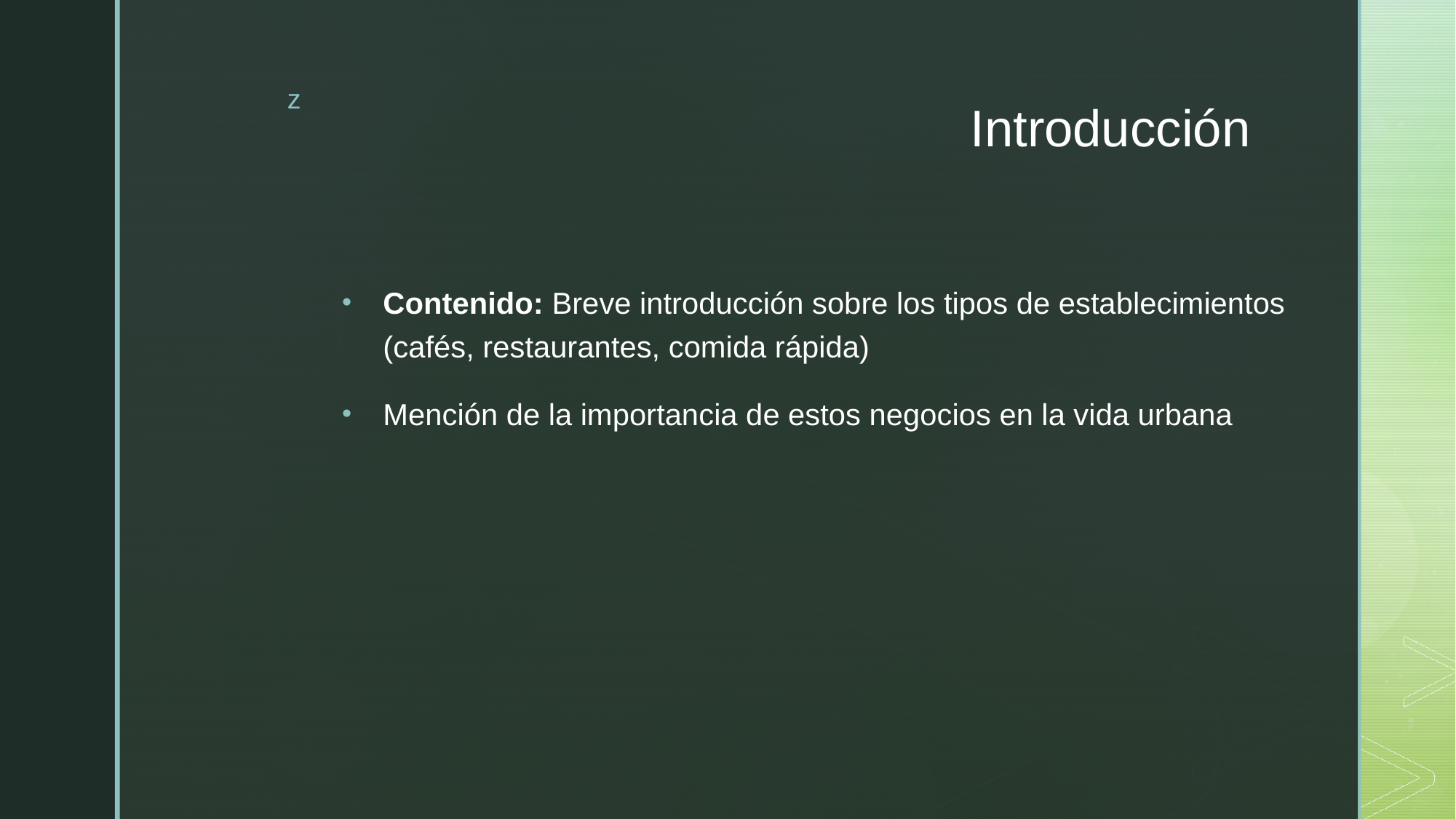

# Introducción
Contenido: Breve introducción sobre los tipos de establecimientos (cafés, restaurantes, comida rápida)
Mención de la importancia de estos negocios en la vida urbana